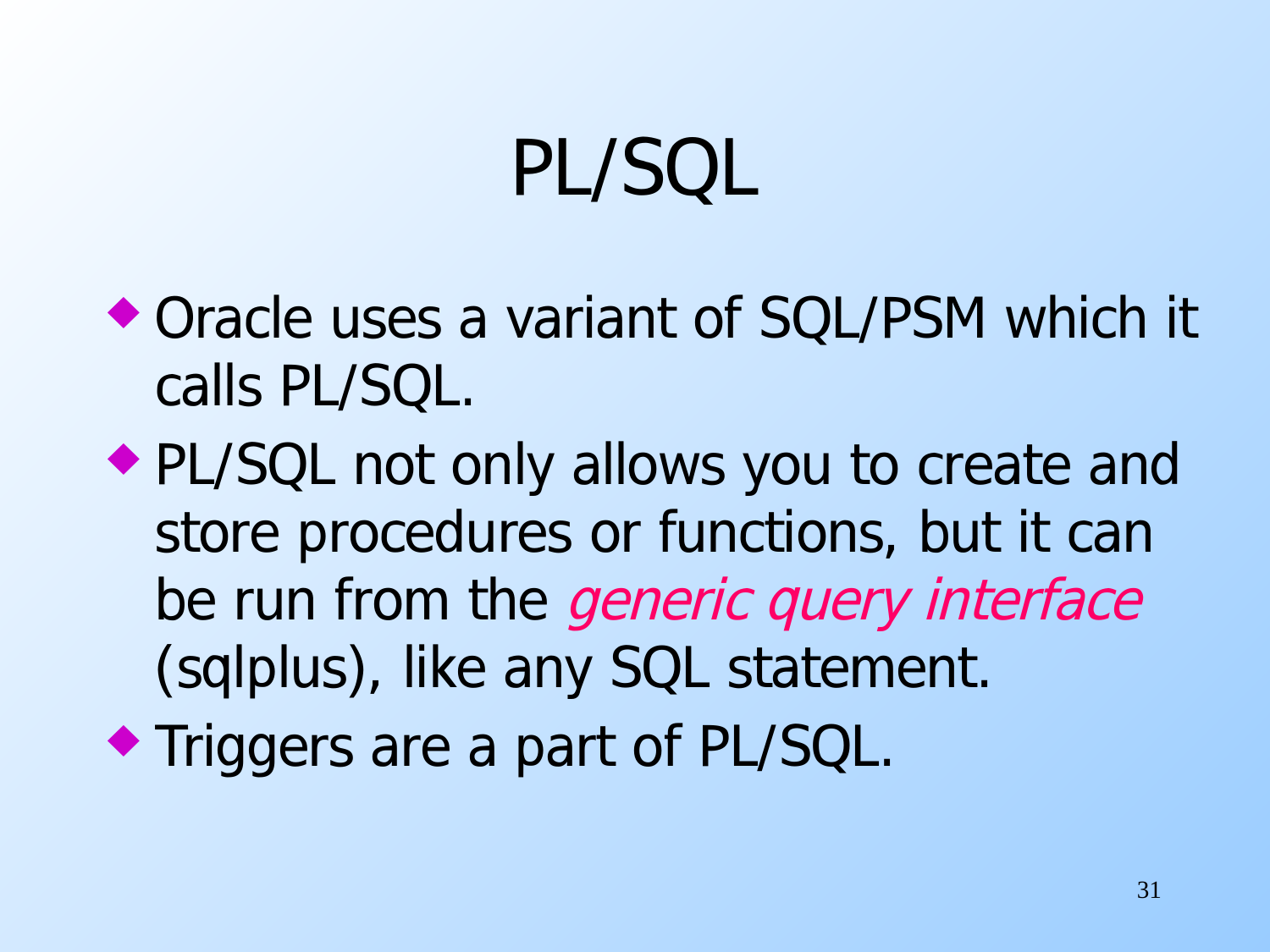

# PL/SQL
Oracle uses a variant of SQL/PSM which it calls PL/SQL.
PL/SQL not only allows you to create and store procedures or functions, but it can be run from the generic query interface (sqlplus), like any SQL statement.
Triggers are a part of PL/SQL.
31